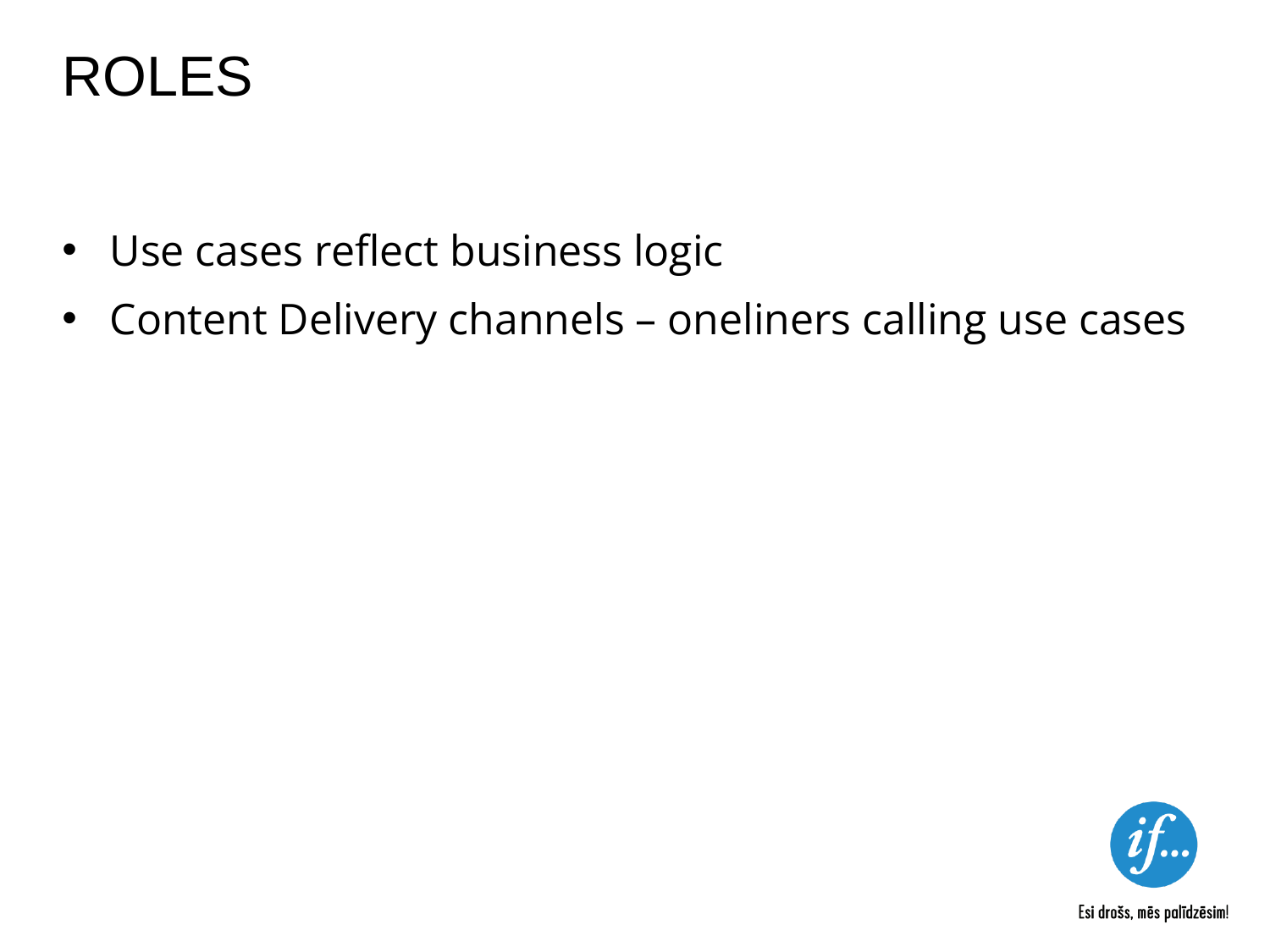

# Roles

Use cases reflect business logic
Content Delivery channels – oneliners calling use cases